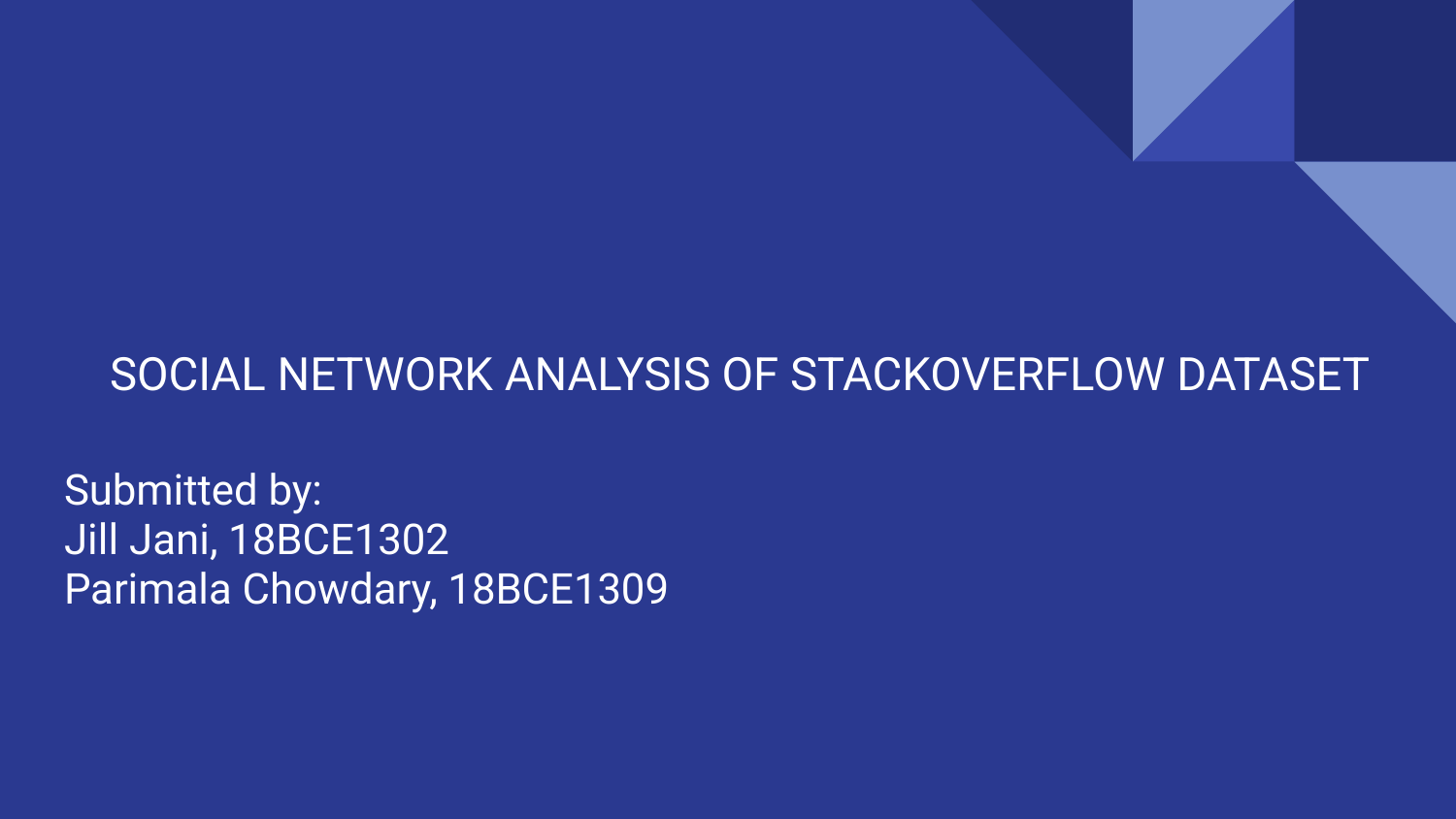

# SOCIAL NETWORK ANALYSIS OF STACKOVERFLOW DATASET
Submitted by:
Jill Jani, 18BCE1302
Parimala Chowdary, 18BCE1309